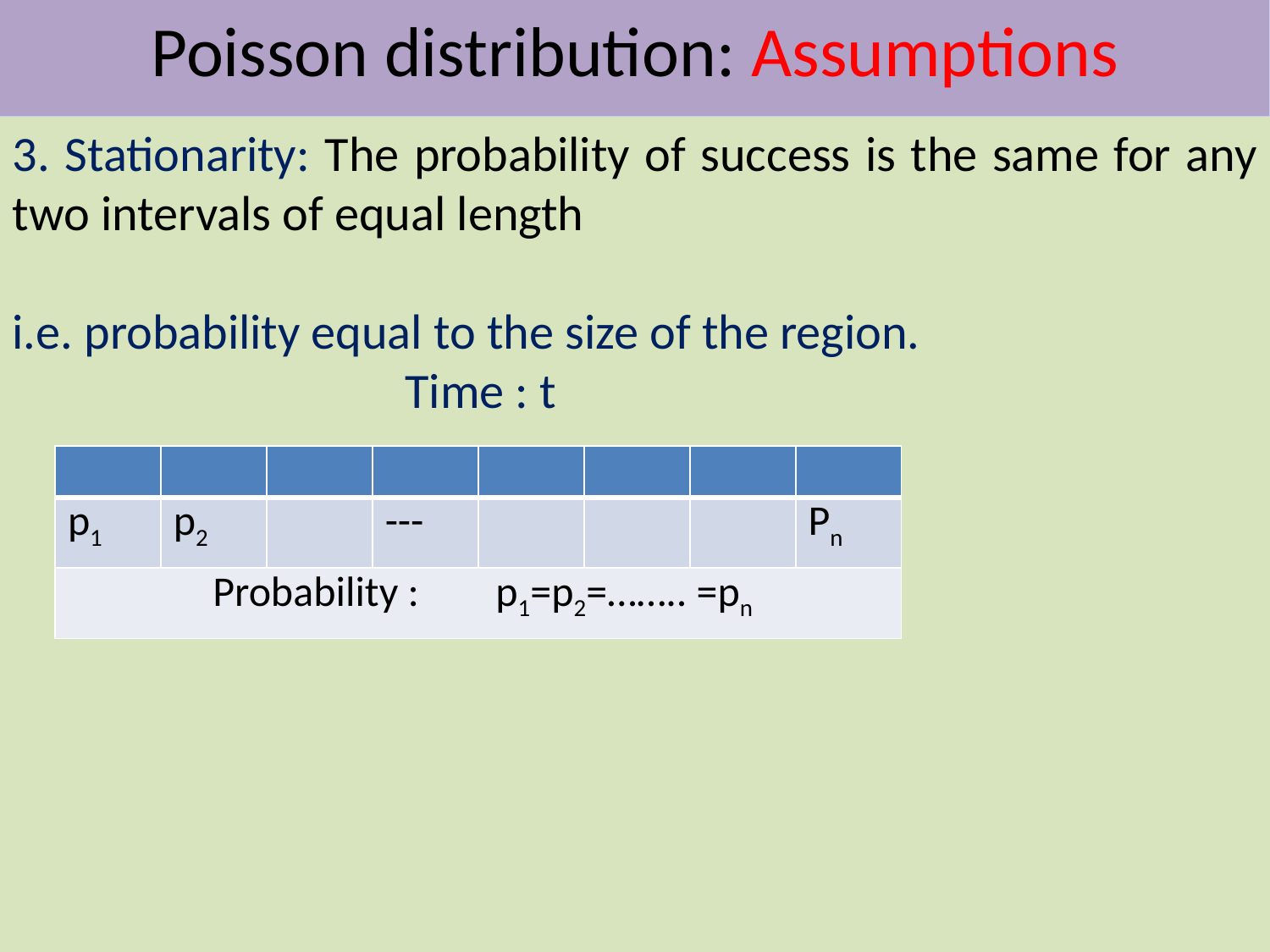

Poisson distribution: Assumptions
3. Stationarity: The probability of success is the same for any two intervals of equal length

i.e. probability equal to the size of the region.
                                   Time : t

|  |  |  |  |  |  |  |  |
| --- | --- | --- | --- | --- | --- | --- | --- |
| p1 | p2 |  | --- |  |  |  | Pn |
| Probability : p1=p2=…….. =pn |  |  |  |  |  |  |  |